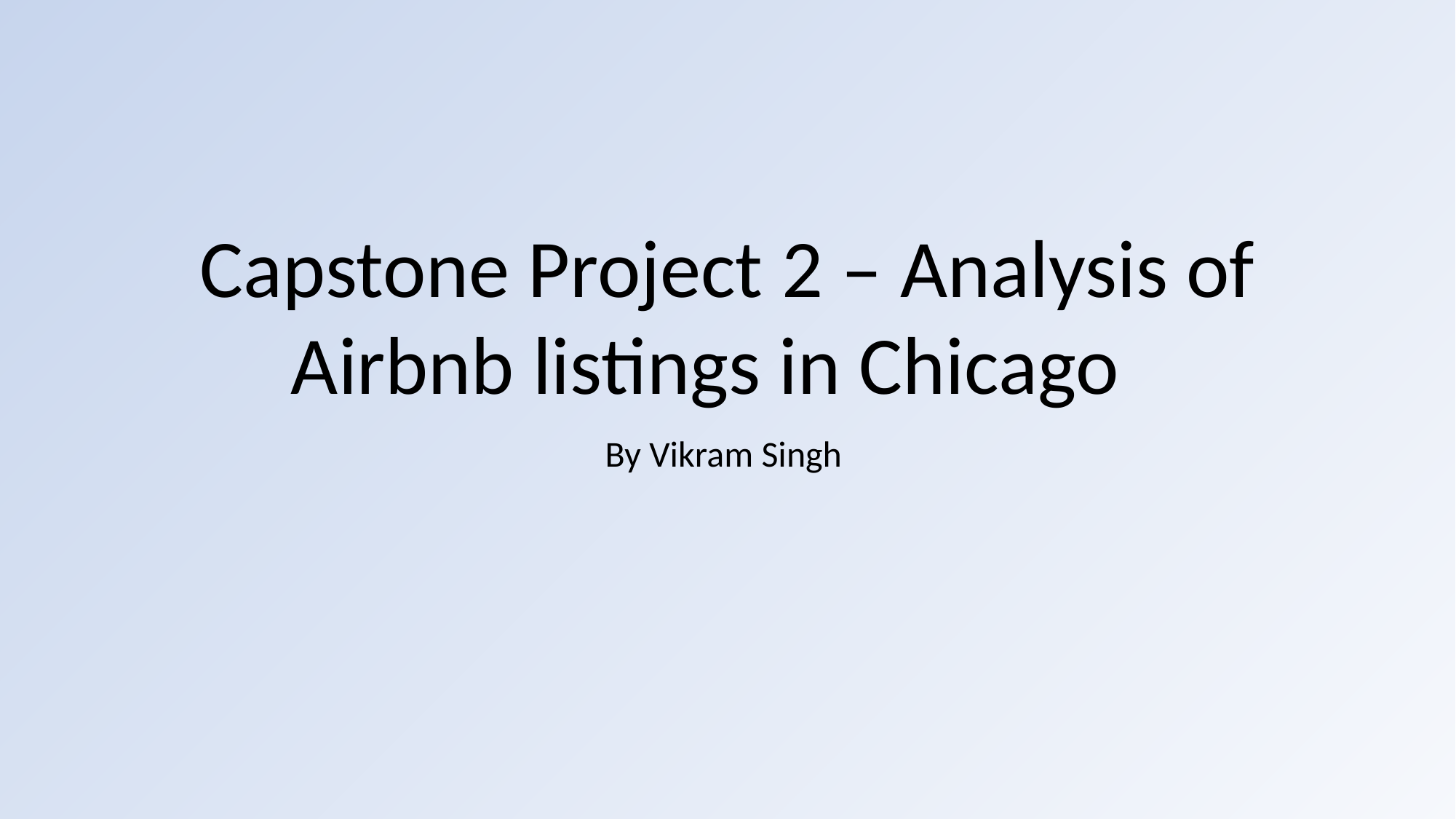

# Capstone Project 2 – Analysis of Airbnb listings in Chicago
By Vikram Singh